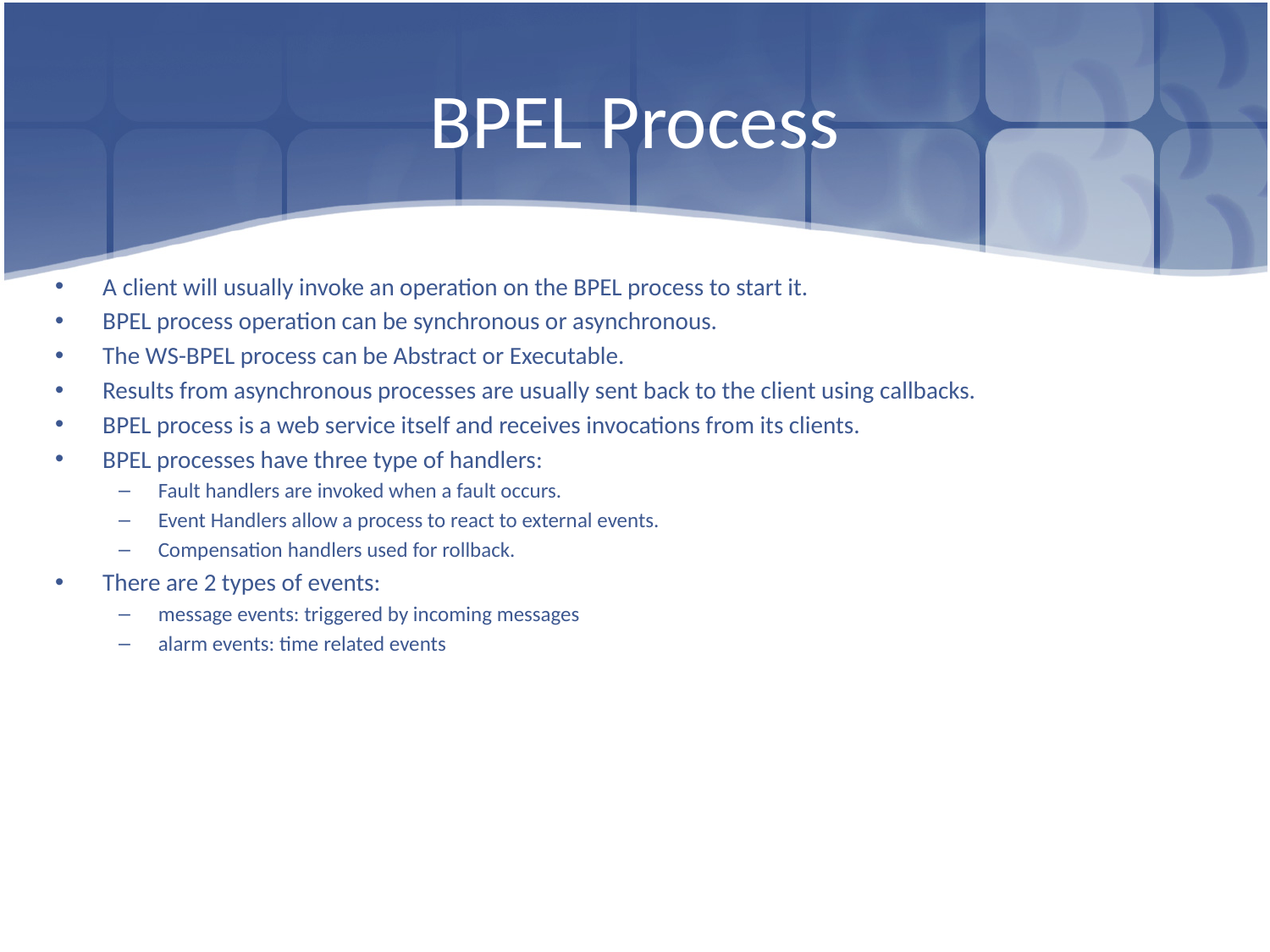

# BPEL Process
A client will usually invoke an operation on the BPEL process to start it.
BPEL process operation can be synchronous or asynchronous.
The WS-BPEL process can be Abstract or Executable.
Results from asynchronous processes are usually sent back to the client using callbacks.
BPEL process is a web service itself and receives invocations from its clients.
BPEL processes have three type of handlers:
Fault handlers are invoked when a fault occurs.
Event Handlers allow a process to react to external events.
Compensation handlers used for rollback.
There are 2 types of events:
message events: triggered by incoming messages
alarm events: time related events